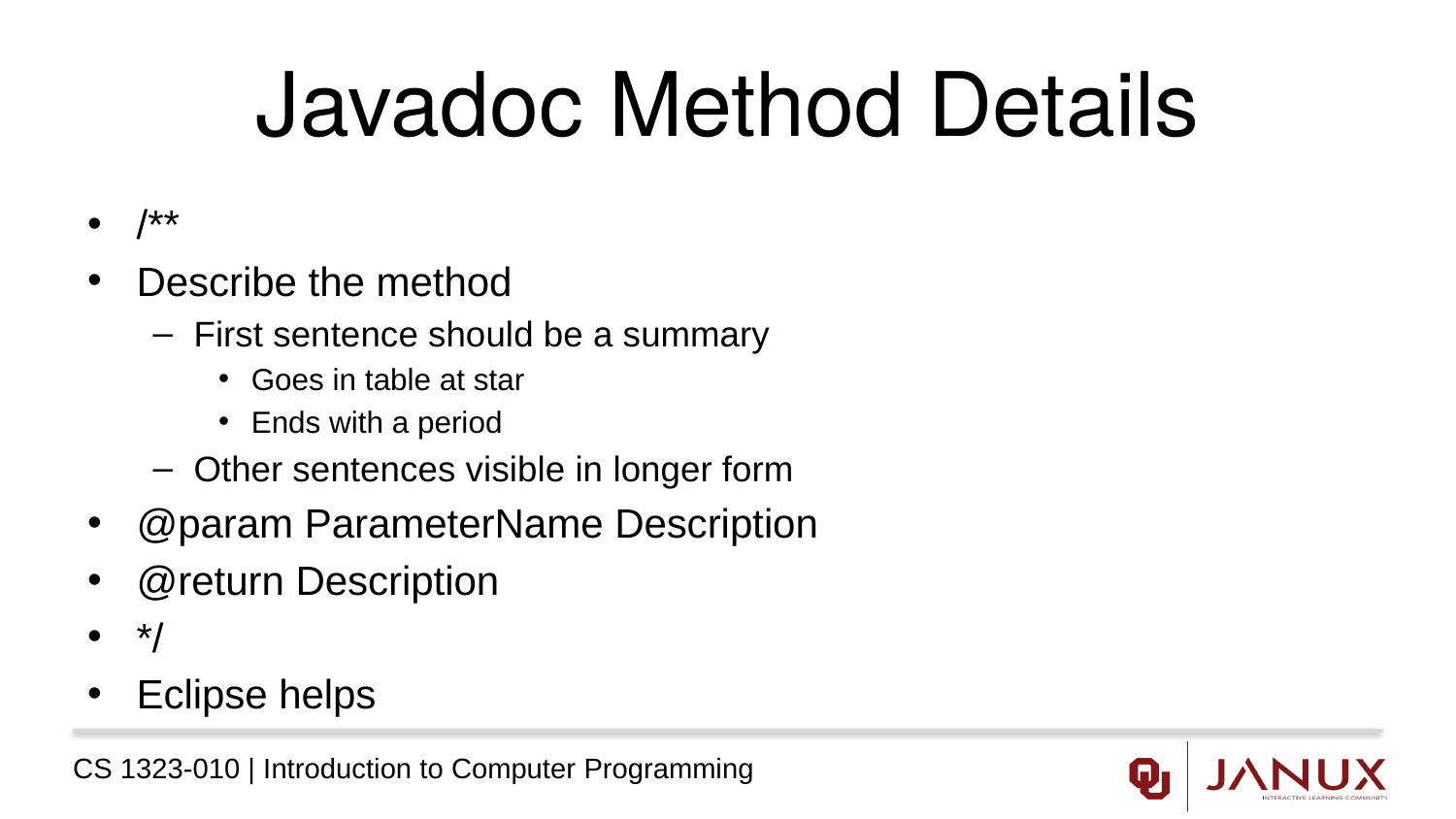

# Javadoc Method Details
/**
Describe the method
First sentence should be a summary
Goes in table at star
Ends with a period
Other sentences visible in longer form
@param ParameterName Description
@return Description
*/
Eclipse helps